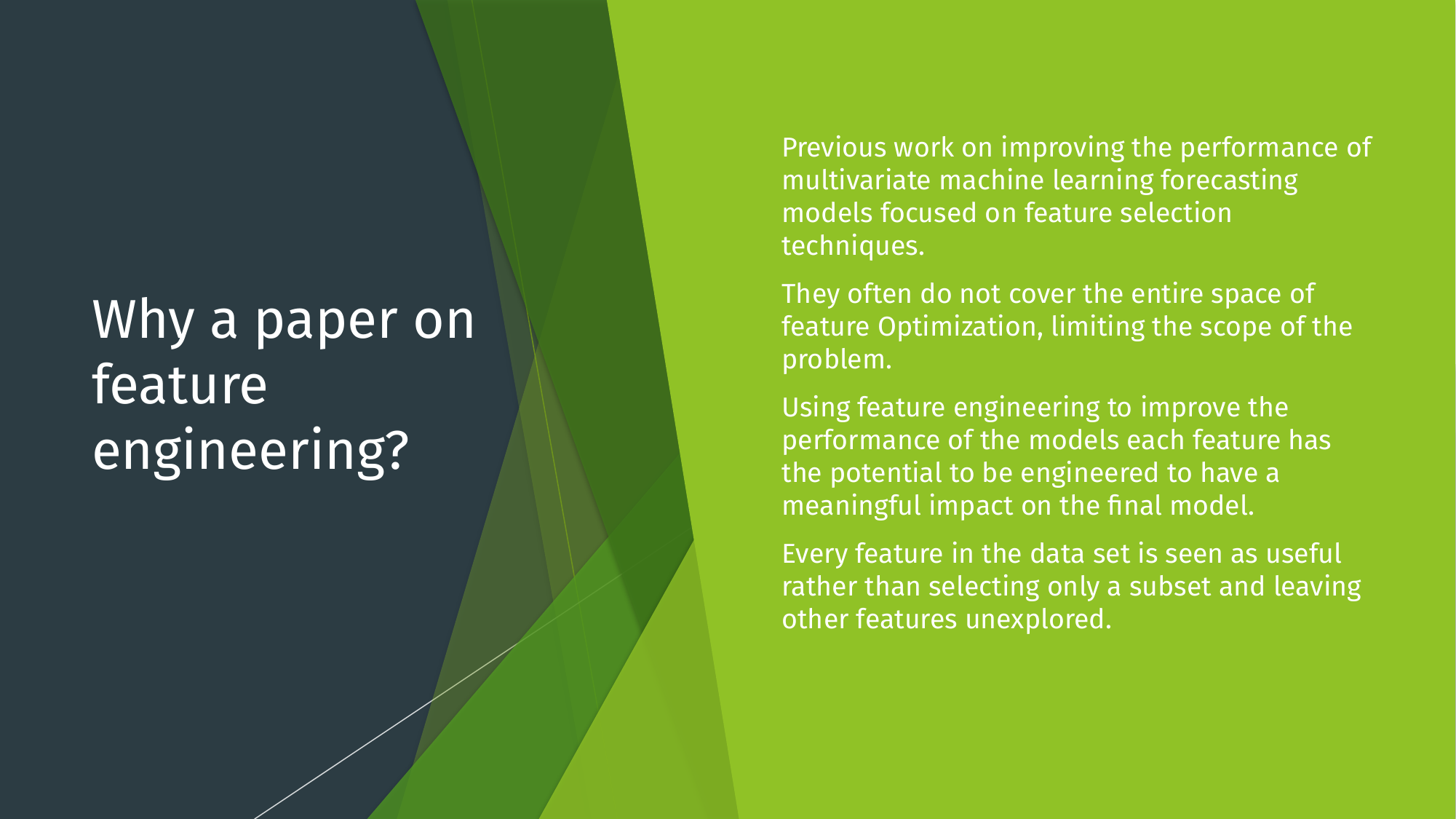

# Why a paper on feature engineering?
Previous work on improving the performance of multivariate machine learning forecasting models focused on feature selection techniques.
They often do not cover the entire space of feature Optimization, limiting the scope of the problem.
Using feature engineering to improve the performance of the models each feature has the potential to be engineered to have a meaningful impact on the final model.
Every feature in the data set is seen as useful rather than selecting only a subset and leaving other features unexplored.